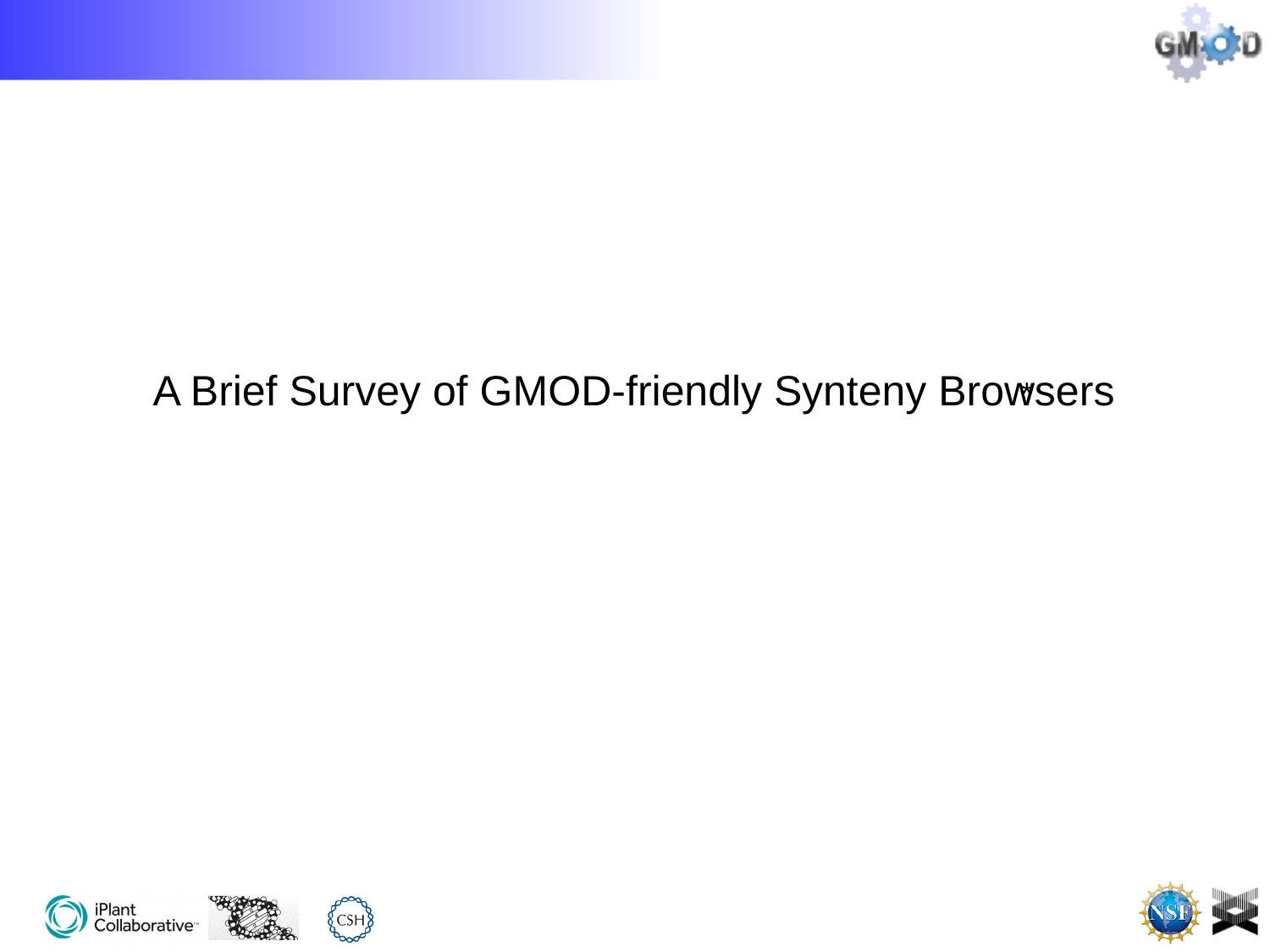

A Brief Survey of GMOD-friendly Synteny Browsers
*